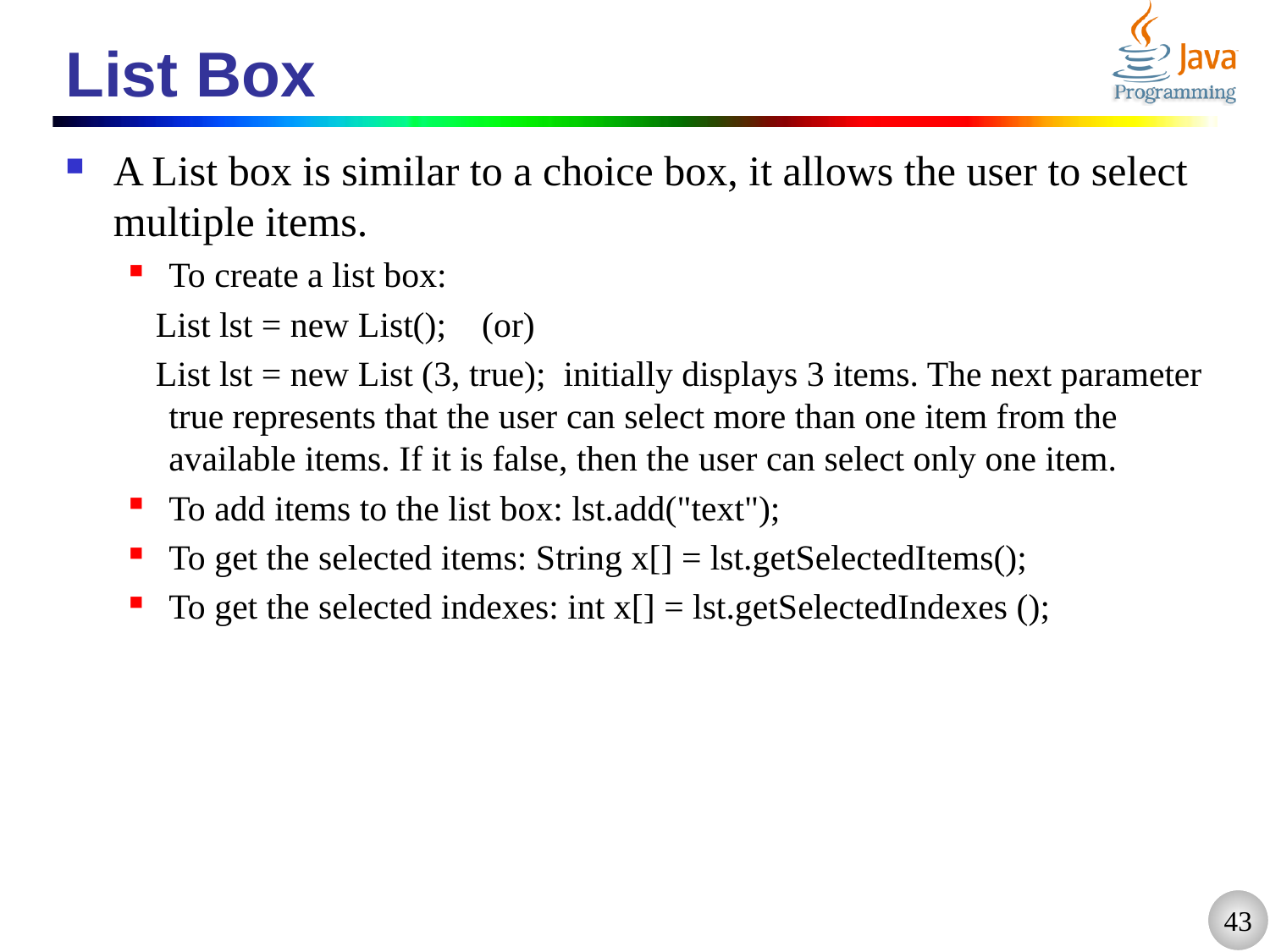

# List Box
A List box is similar to a choice box, it allows the user to select multiple items.
To create a list box:
   List lst = new List();    (or)
   List lst = new List (3, true);  initially displays 3 items. The next parameter true represents that the user can select more than one item from the available items. If it is false, then the user can select only one item.
To add items to the list box: lst.add("text");
To get the selected items: String x[] = lst.getSelectedItems();
To get the selected indexes: int x[] = lst.getSelectedIndexes ();